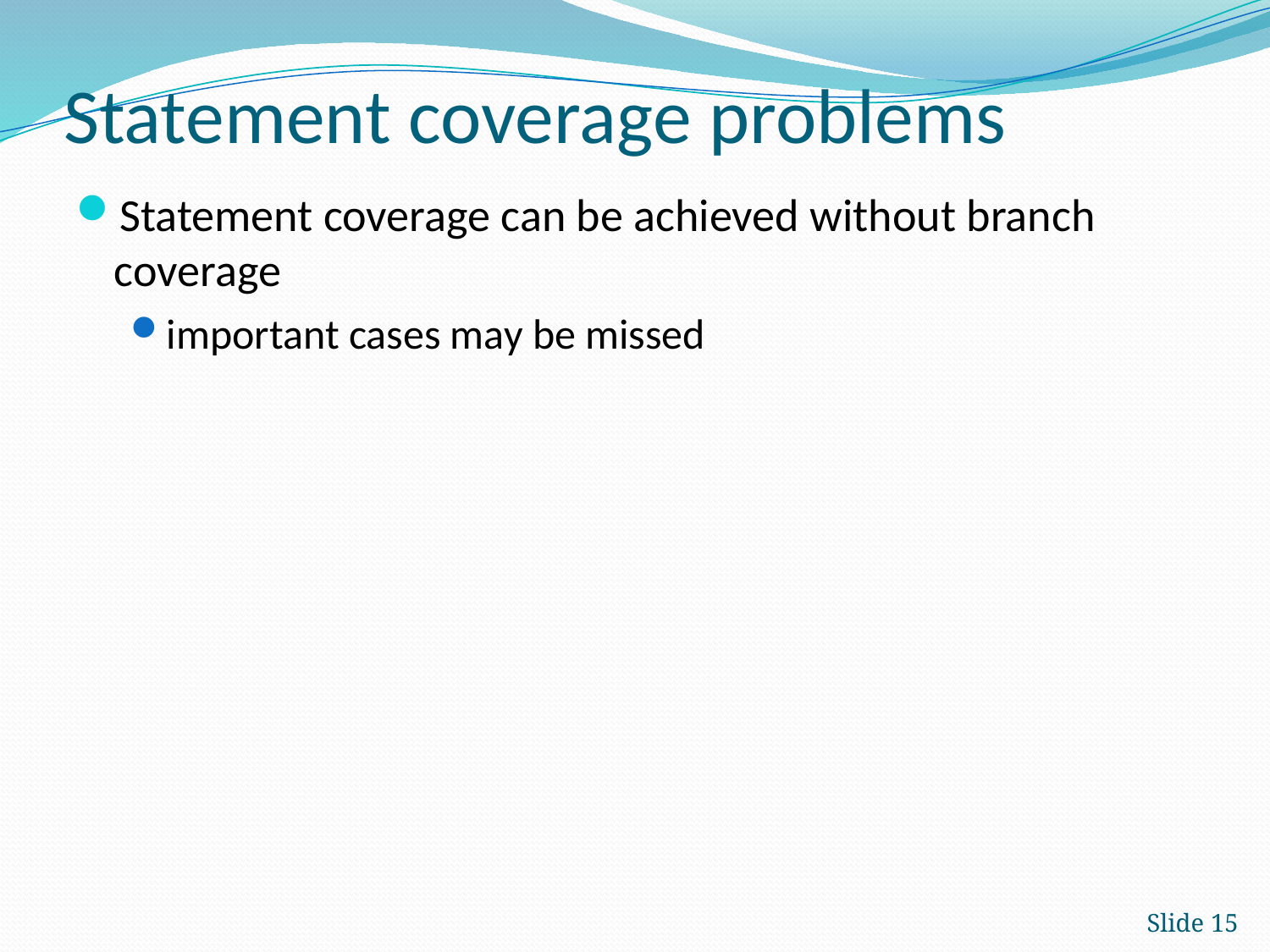

# Statement coverage problems
Statement coverage can be achieved without branch coverage
important cases may be missed
Slide 15